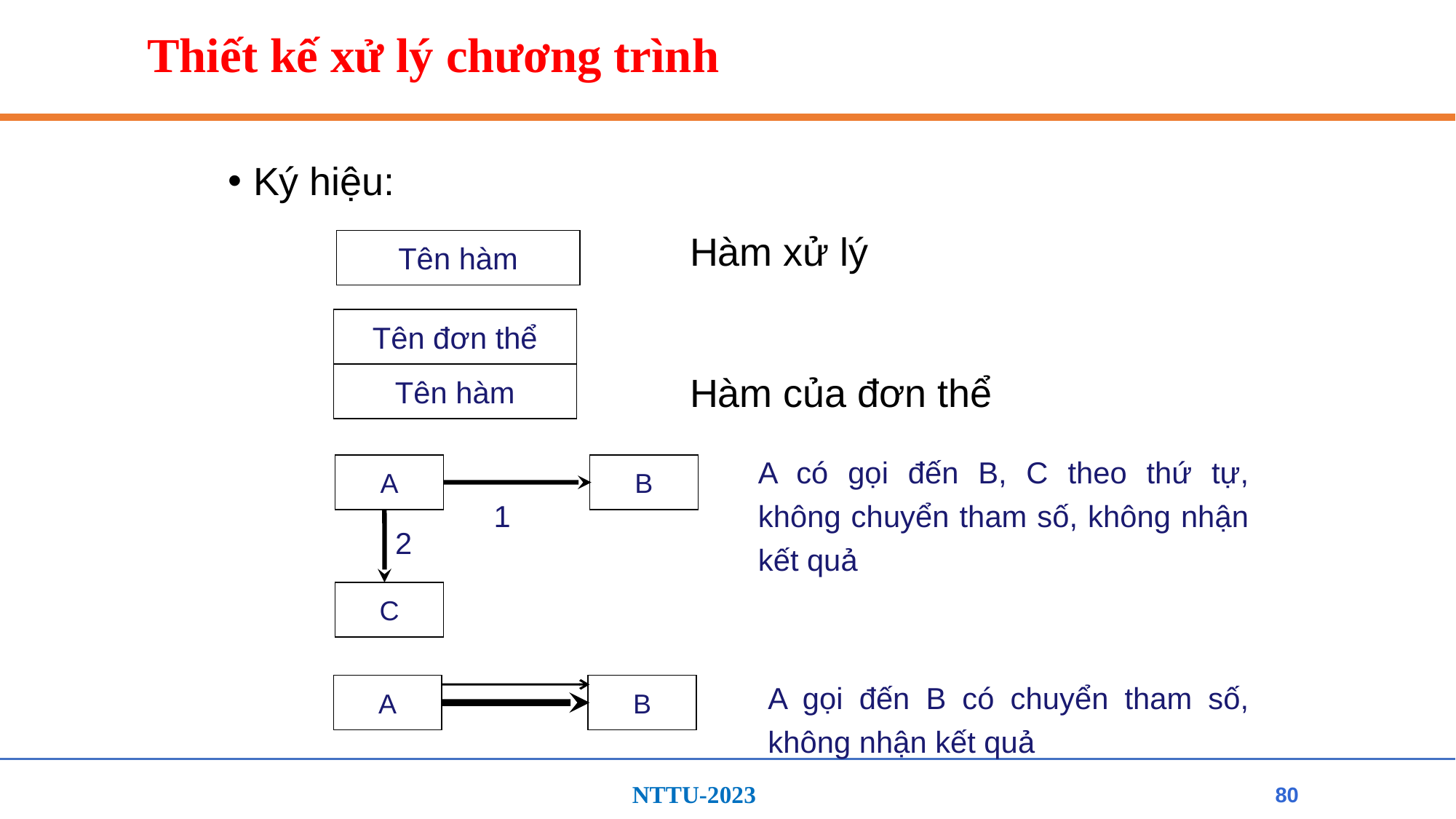

# Thiết kế xử lý chương trình
Ký hiệu:
				     	Hàm xử lý

					Hàm của đơn thể

Tên hàm
Tên đơn thể
Tên hàm
A có gọi đến B, C theo thứ tự, không chuyển tham số, không nhận kết quả
A
B

1

2
C
A gọi đến B có chuyển tham số, không nhận kết quả
A
B

80